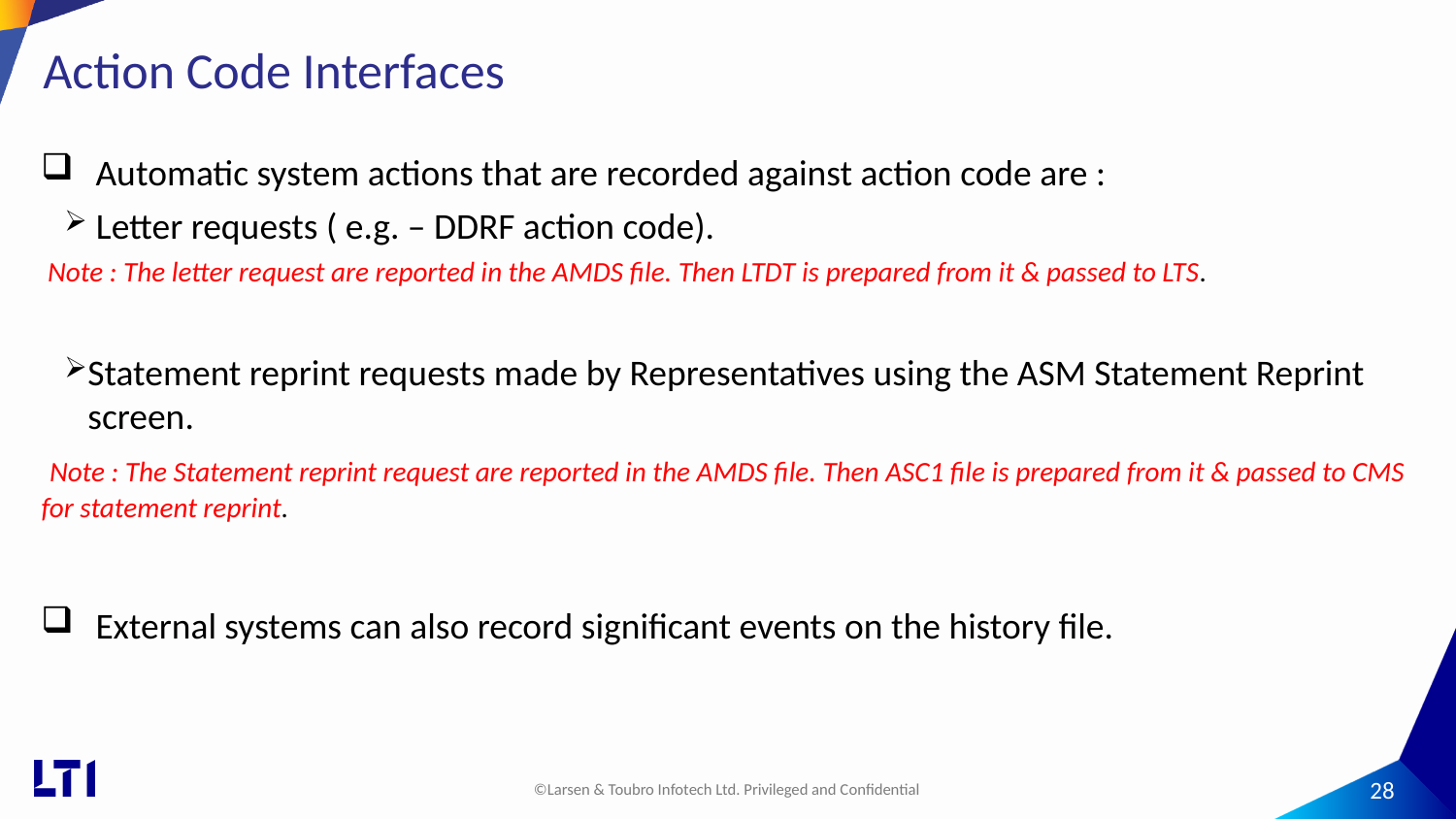

# Action Code Interfaces
Automatic system actions that are recorded against action code are :
 Letter requests ( e.g. – DDRF action code).
 Note : The letter request are reported in the AMDS file. Then LTDT is prepared from it & passed to LTS.

Statement reprint requests made by Representatives using the ASM Statement Reprint screen.
 Note : The Statement reprint request are reported in the AMDS file. Then ASC1 file is prepared from it & passed to CMS for statement reprint.

External systems can also record significant events on the history file.